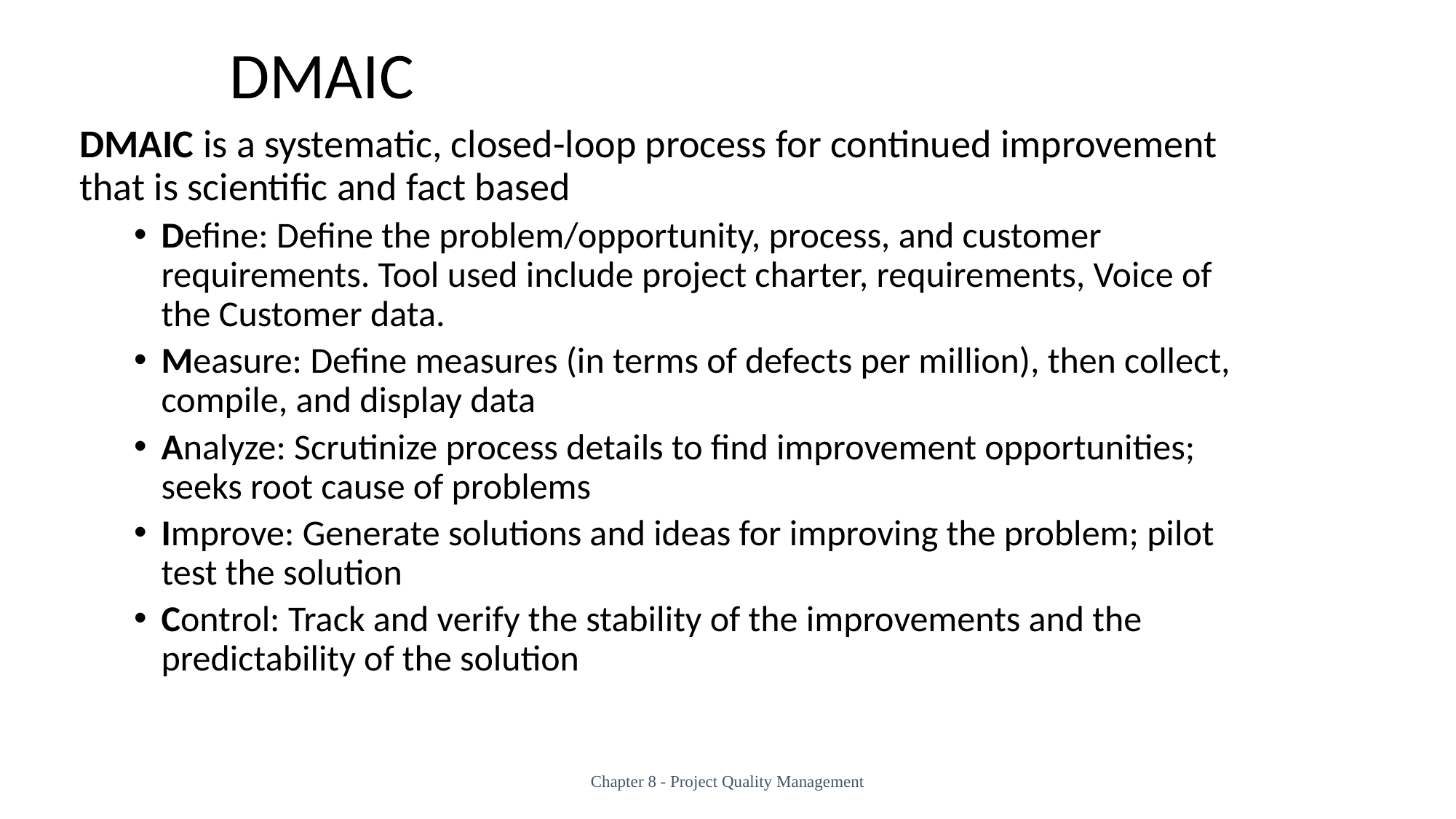

# DMAIC
DMAIC is a systematic, closed-loop process for continued improvement that is scientific and fact based
Define: Define the problem/opportunity, process, and customer requirements. Tool used include project charter, requirements, Voice of the Customer data.
Measure: Define measures (in terms of defects per million), then collect, compile, and display data
Analyze: Scrutinize process details to find improvement opportunities; seeks root cause of problems
Improve: Generate solutions and ideas for improving the problem; pilot test the solution
Control: Track and verify the stability of the improvements and the predictability of the solution

Chapter 8 - Project Quality Management
60